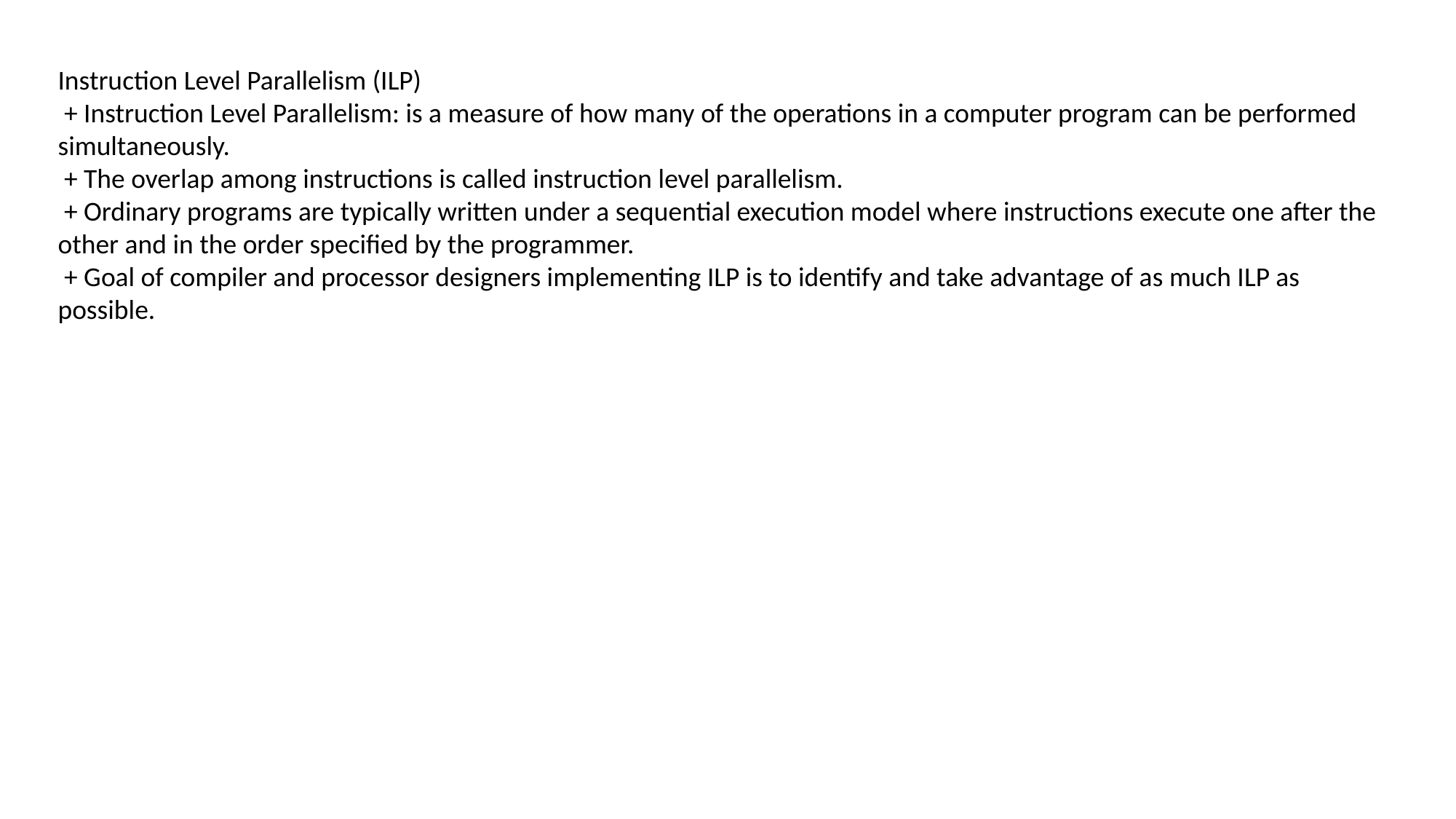

Instruction Level Parallelism (ILP)
 + Instruction Level Parallelism: is a measure of how many of the operations in a computer program can be performed simultaneously.
 + The overlap among instructions is called instruction level parallelism.
 + Ordinary programs are typically written under a sequential execution model where instructions execute one after the other and in the order specified by the programmer.
 + Goal of compiler and processor designers implementing ILP is to identify and take advantage of as much ILP as possible.